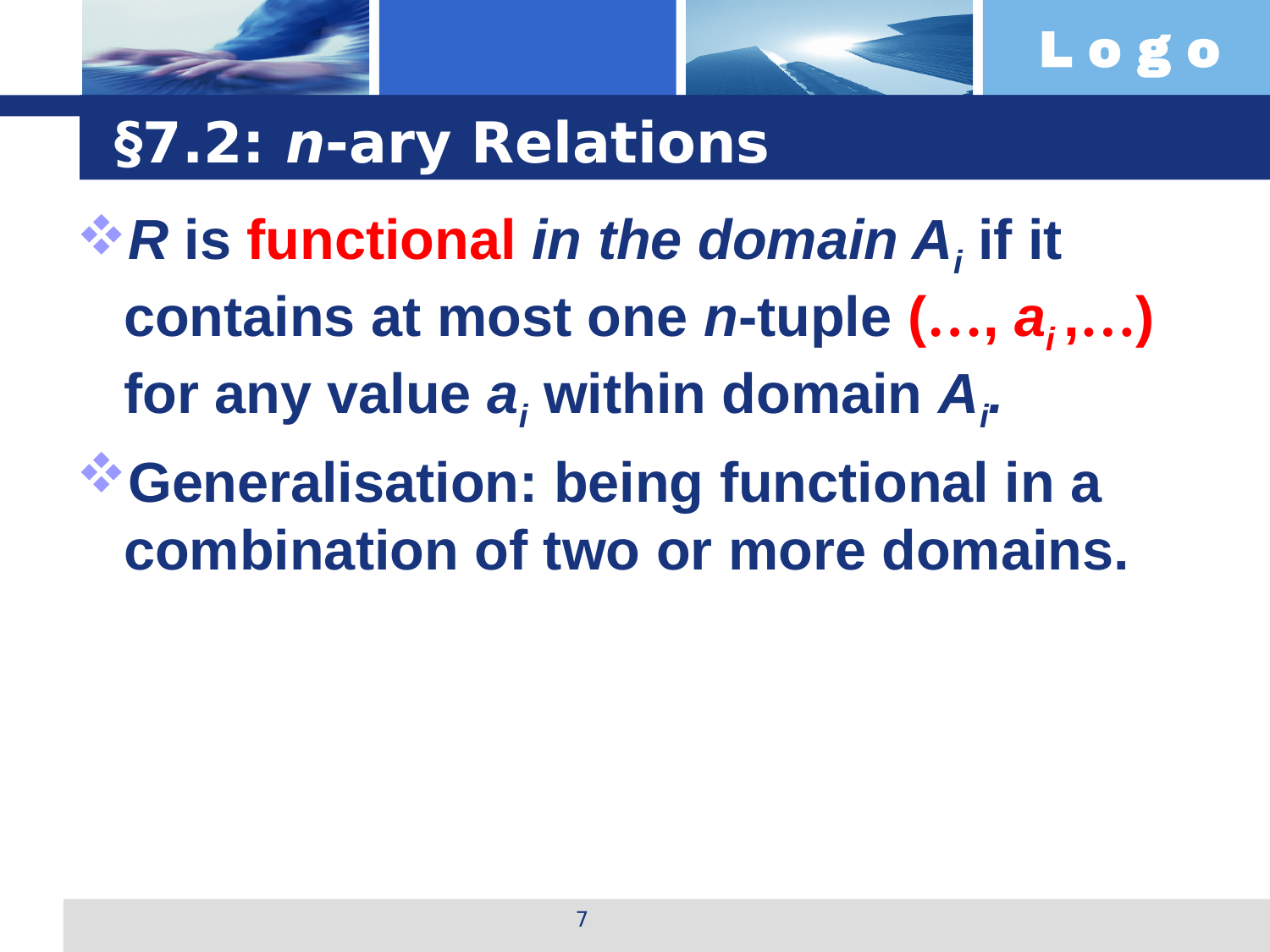

# §7.2: n-ary Relations
R is functional in the domain Ai if it contains at most one n-tuple (…, ai ,…)
for any value ai within domain Ai.
Generalisation: being functional in a combination of two or more domains.
7